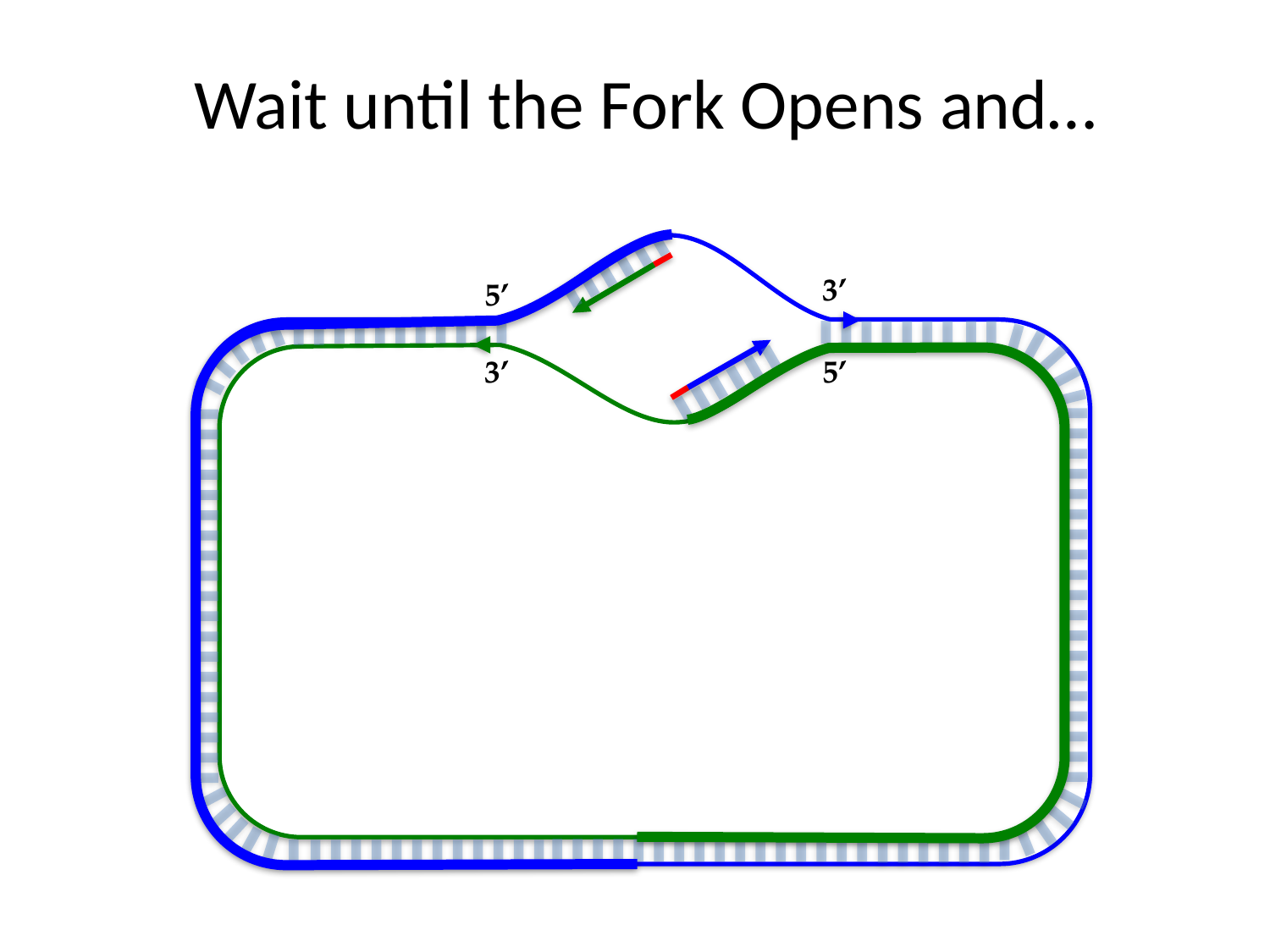

# Wait until the Fork Opens and…

3’

5’

3’
5’